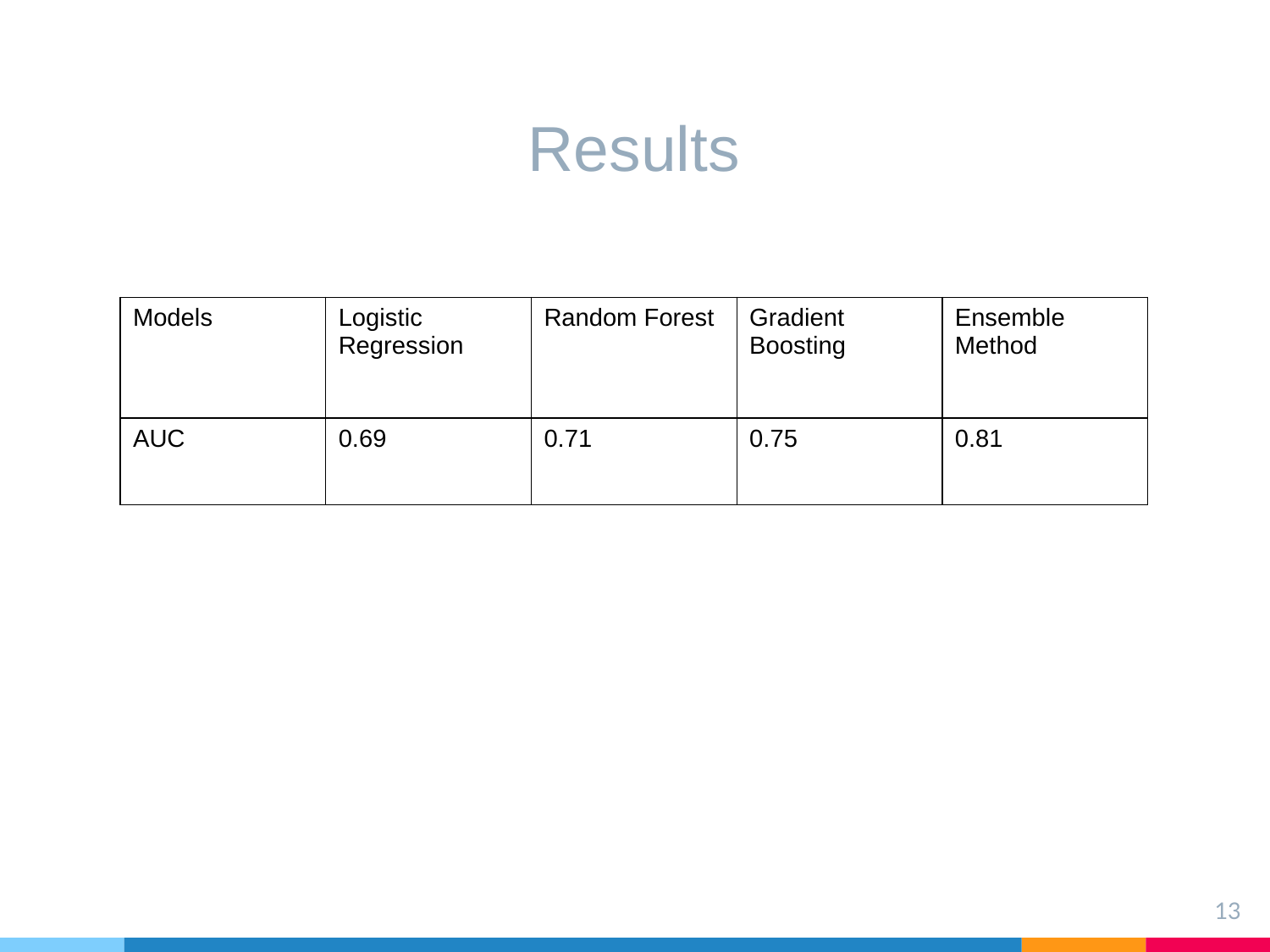

# Results
| Models | Logistic Regression | Random Forest | Gradient Boosting | Ensemble Method |
| --- | --- | --- | --- | --- |
| AUC | 0.69 | 0.71 | 0.75 | 0.81 |
13